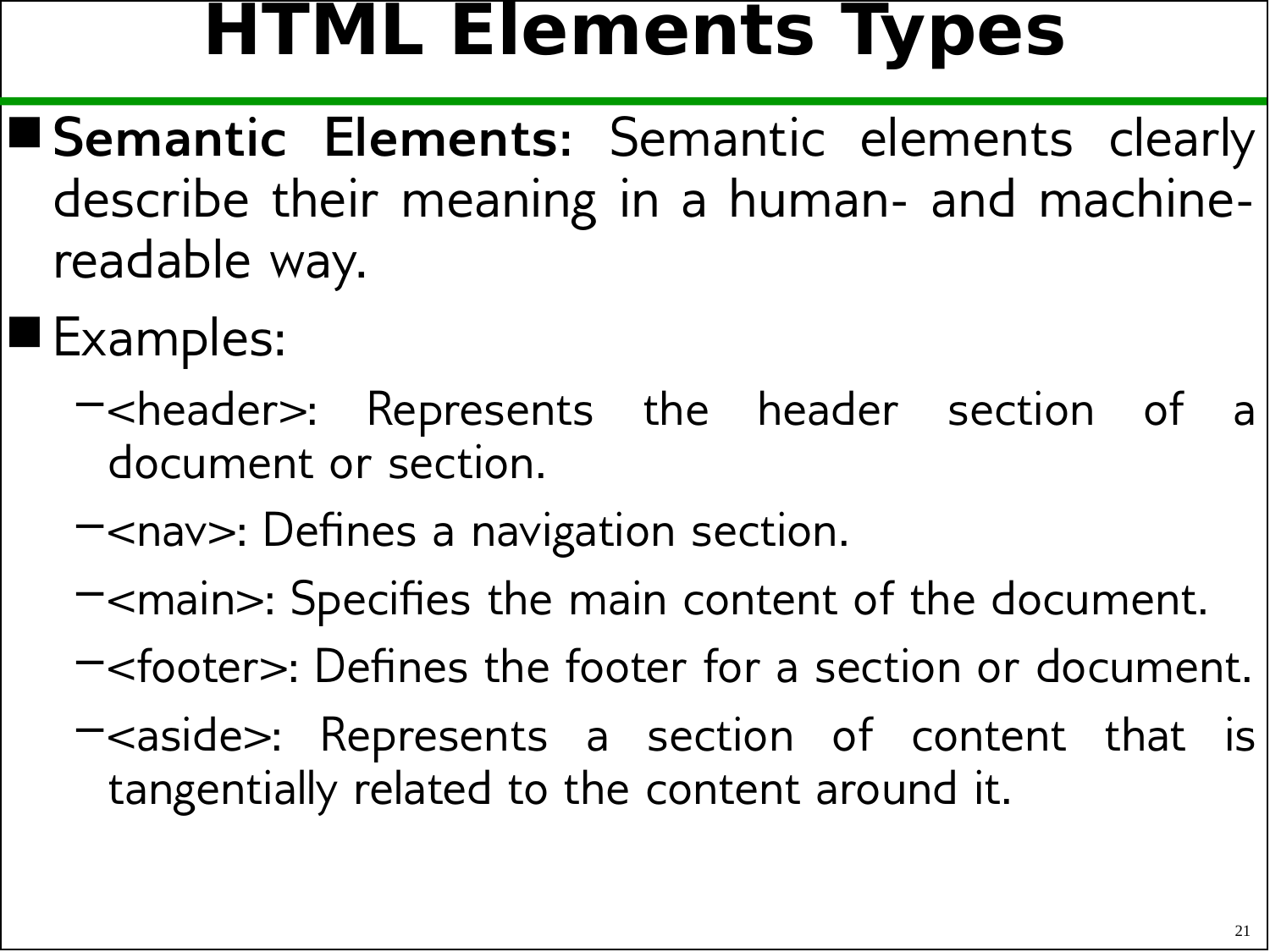

# HTML Elements Types
Semantic Elements: Semantic elements clearly describe their meaning in a human- and machine-readable way.
Examples:
<header>: Represents the header section of a document or section.
<nav>: Defines a navigation section.
<main>: Specifies the main content of the document.
<footer>: Defines the footer for a section or document.
<aside>: Represents a section of content that is tangentially related to the content around it.

21